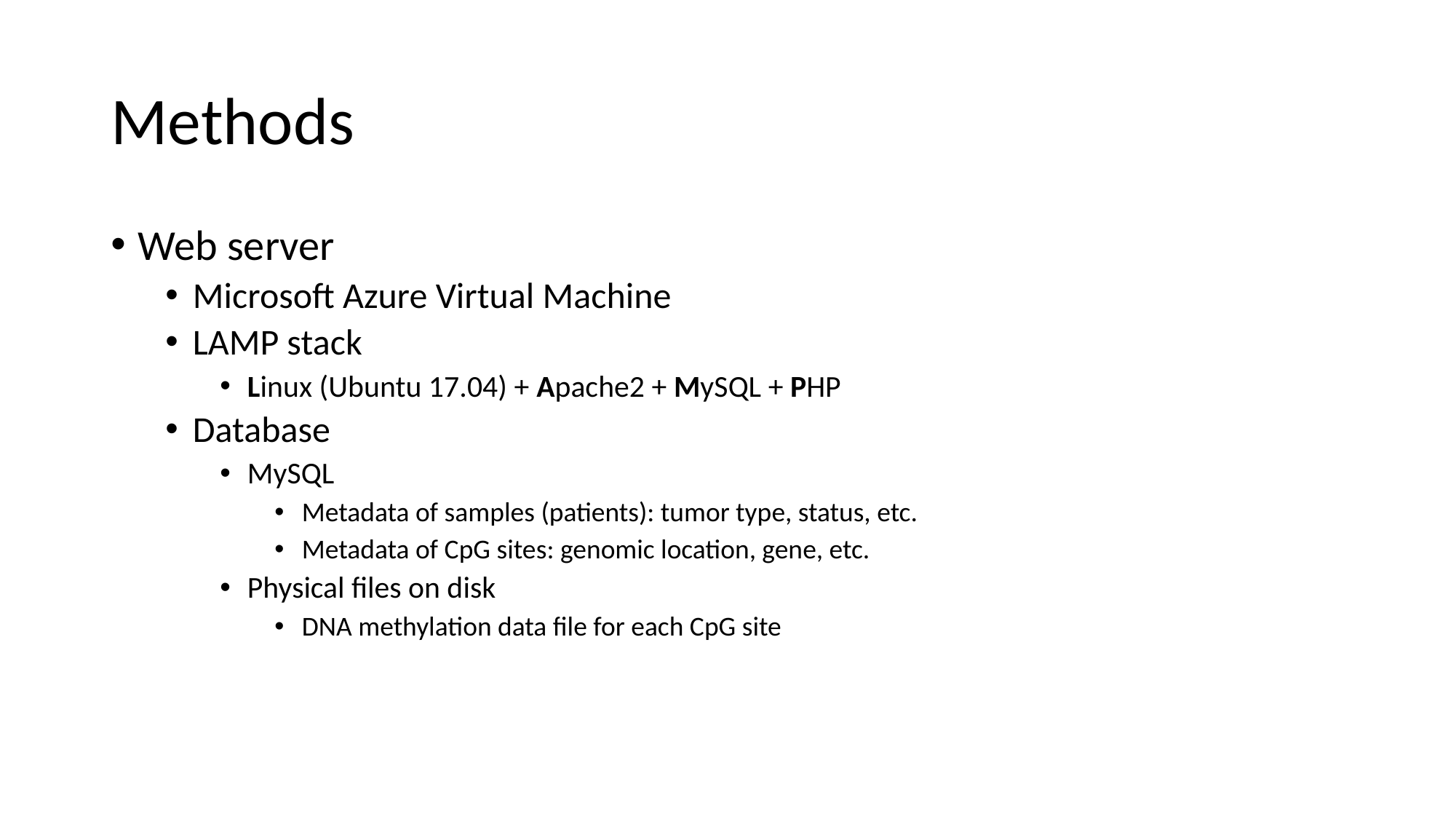

# Methods
Web server
Microsoft Azure Virtual Machine
LAMP stack
Linux (Ubuntu 17.04) + Apache2 + MySQL + PHP
Database
MySQL
Metadata of samples (patients): tumor type, status, etc.
Metadata of CpG sites: genomic location, gene, etc.
Physical files on disk
DNA methylation data file for each CpG site